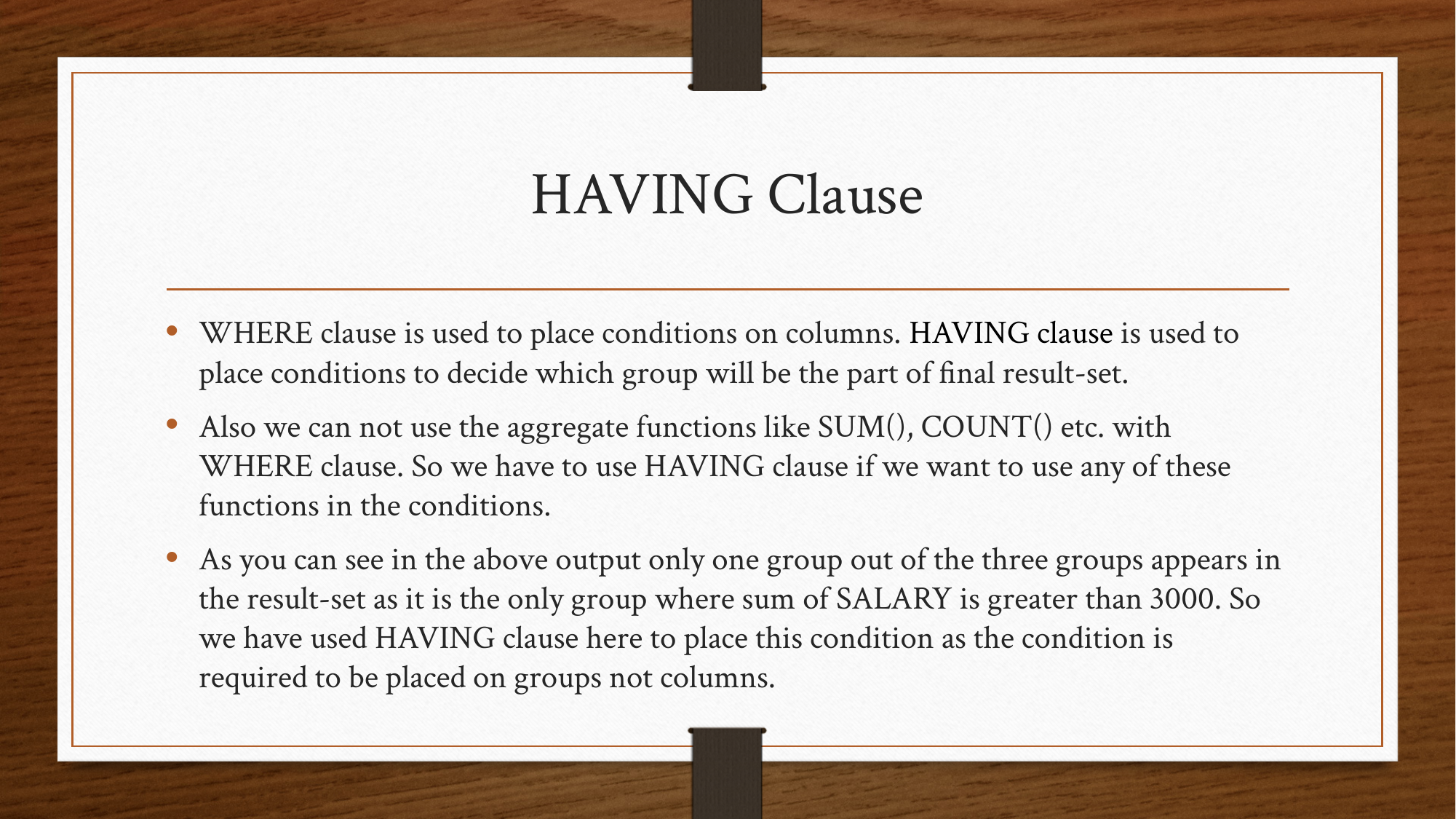

# HAVING Clause
WHERE clause is used to place conditions on columns. HAVING clause is used to place conditions to decide which group will be the part of final result-set.
Also we can not use the aggregate functions like SUM(), COUNT() etc. with WHERE clause. So we have to use HAVING clause if we want to use any of these functions in the conditions.
As you can see in the above output only one group out of the three groups appears in the result-set as it is the only group where sum of SALARY is greater than 3000. So we have used HAVING clause here to place this condition as the condition is required to be placed on groups not columns.